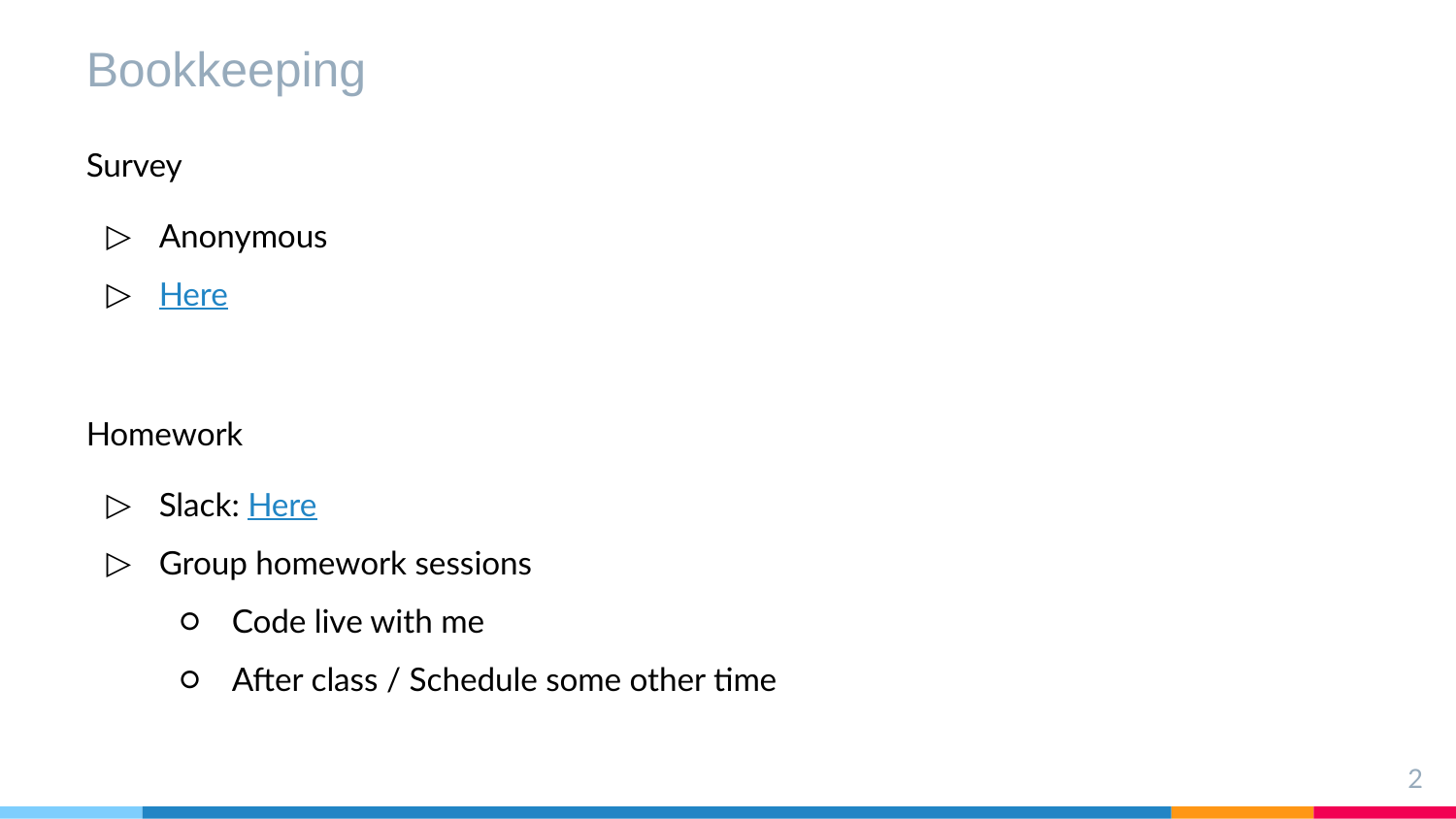

# Bookkeeping
Survey
Anonymous
Here

Homework
Slack: Here
Group homework sessions
Code live with me
After class / Schedule some other time
2